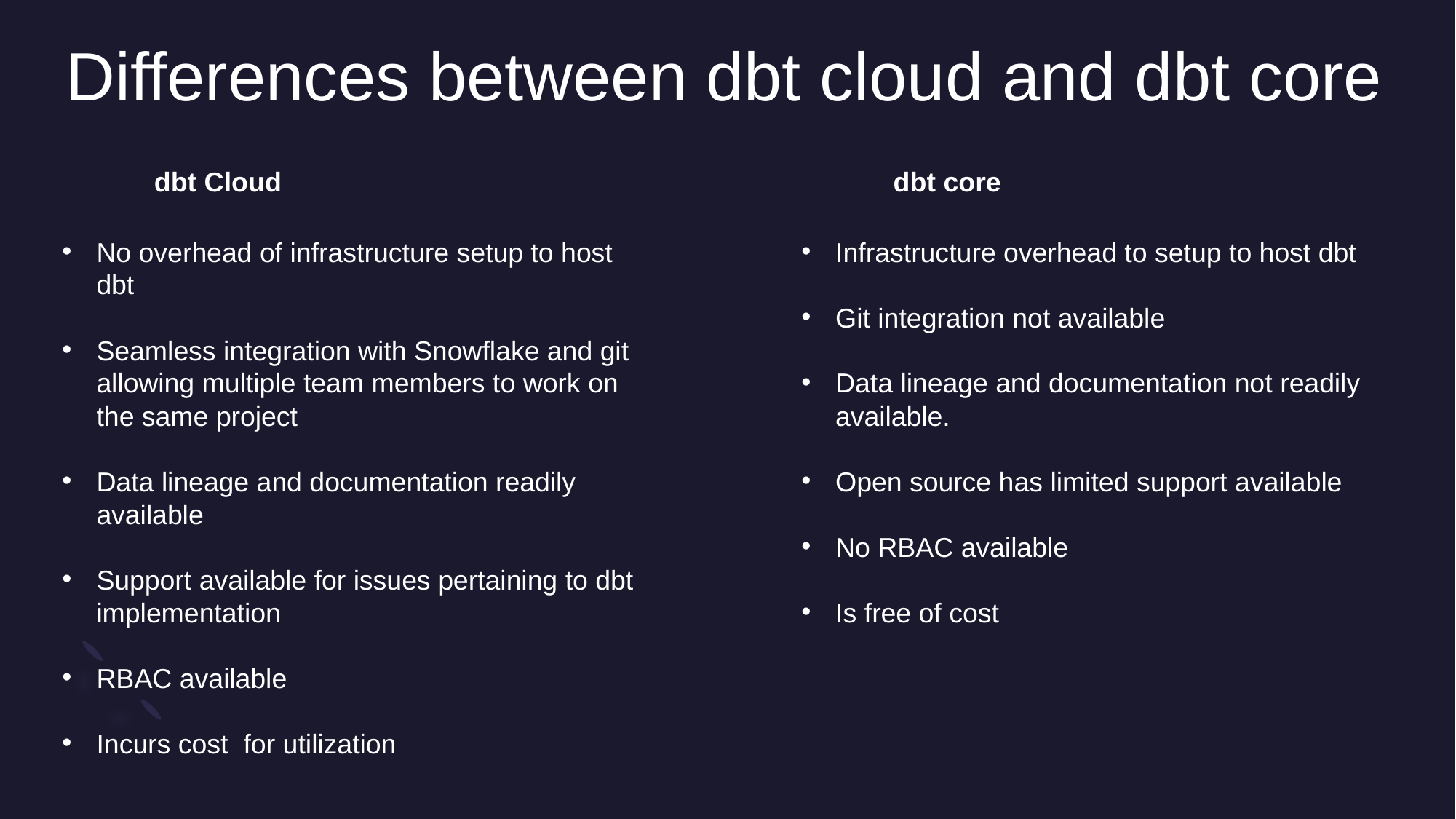

# Differences between dbt cloud and dbt core
dbt Cloud
dbt core
No overhead of infrastructure setup to host dbt

Seamless integration with Snowflake and git allowing multiple team members to work on the same project

Data lineage and documentation readily available

Support available for issues pertaining to dbt implementation

RBAC available

Incurs cost  for utilization

Infrastructure overhead to setup to host dbt

Git integration not available

Data lineage and documentation not readily available.

Open source has limited support available

No RBAC available

Is free of cost